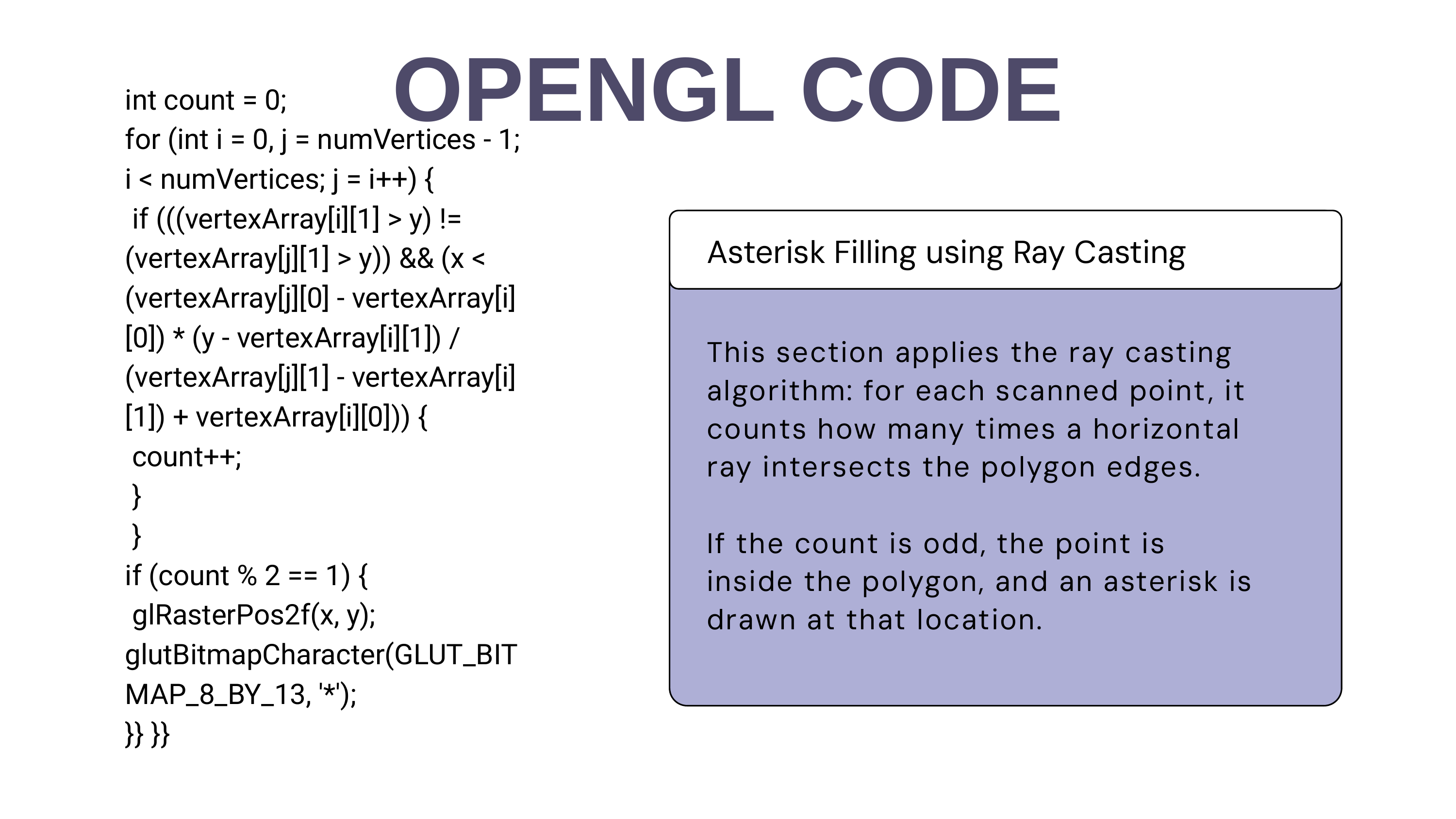

OPENGL CODE
int count = 0;
for (int i = 0, j = numVertices - 1; i < numVertices; j = i++) {
 if (((vertexArray[i][1] > y) != (vertexArray[j][1] > y)) && (x < (vertexArray[j][0] - vertexArray[i][0]) * (y - vertexArray[i][1]) / (vertexArray[j][1] - vertexArray[i][1]) + vertexArray[i][0])) {
 count++;
 }
 }
if (count % 2 == 1) {
 glRasterPos2f(x, y); glutBitmapCharacter(GLUT_BITMAP_8_BY_13, '*');
}} }}

Asterisk Filling using Ray Casting
This section applies the ray casting algorithm: for each scanned point, it counts how many times a horizontal ray intersects the polygon edges.

If the count is odd, the point is inside the polygon, and an asterisk is drawn at that location.